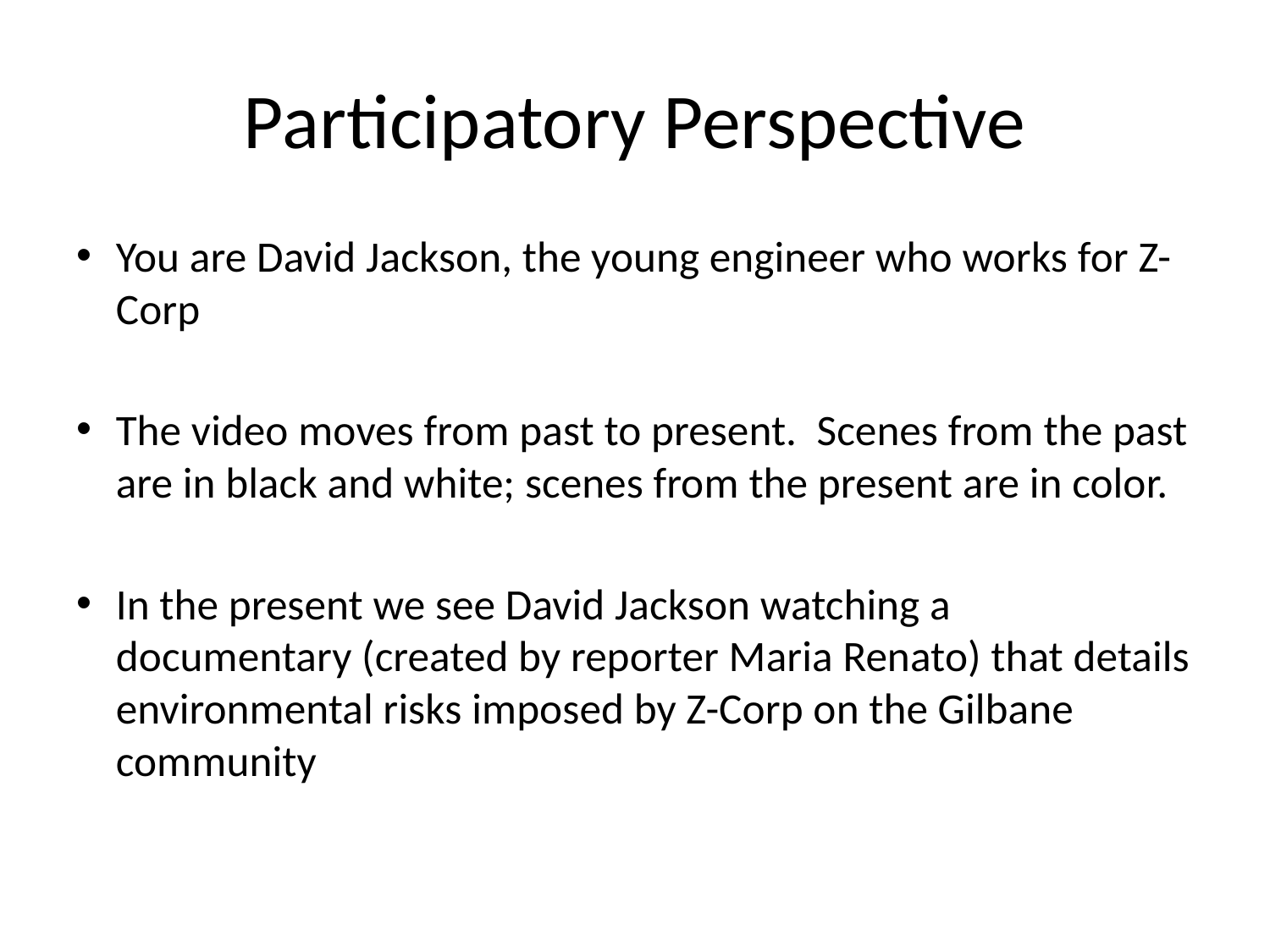

# Participatory Perspective
You are David Jackson, the young engineer who works for Z-Corp

The video moves from past to present.  Scenes from the past are in black and white; scenes from the present are in color.

In the present we see David Jackson watching a documentary (created by reporter Maria Renato) that details environmental risks imposed by Z-Corp on the Gilbane community